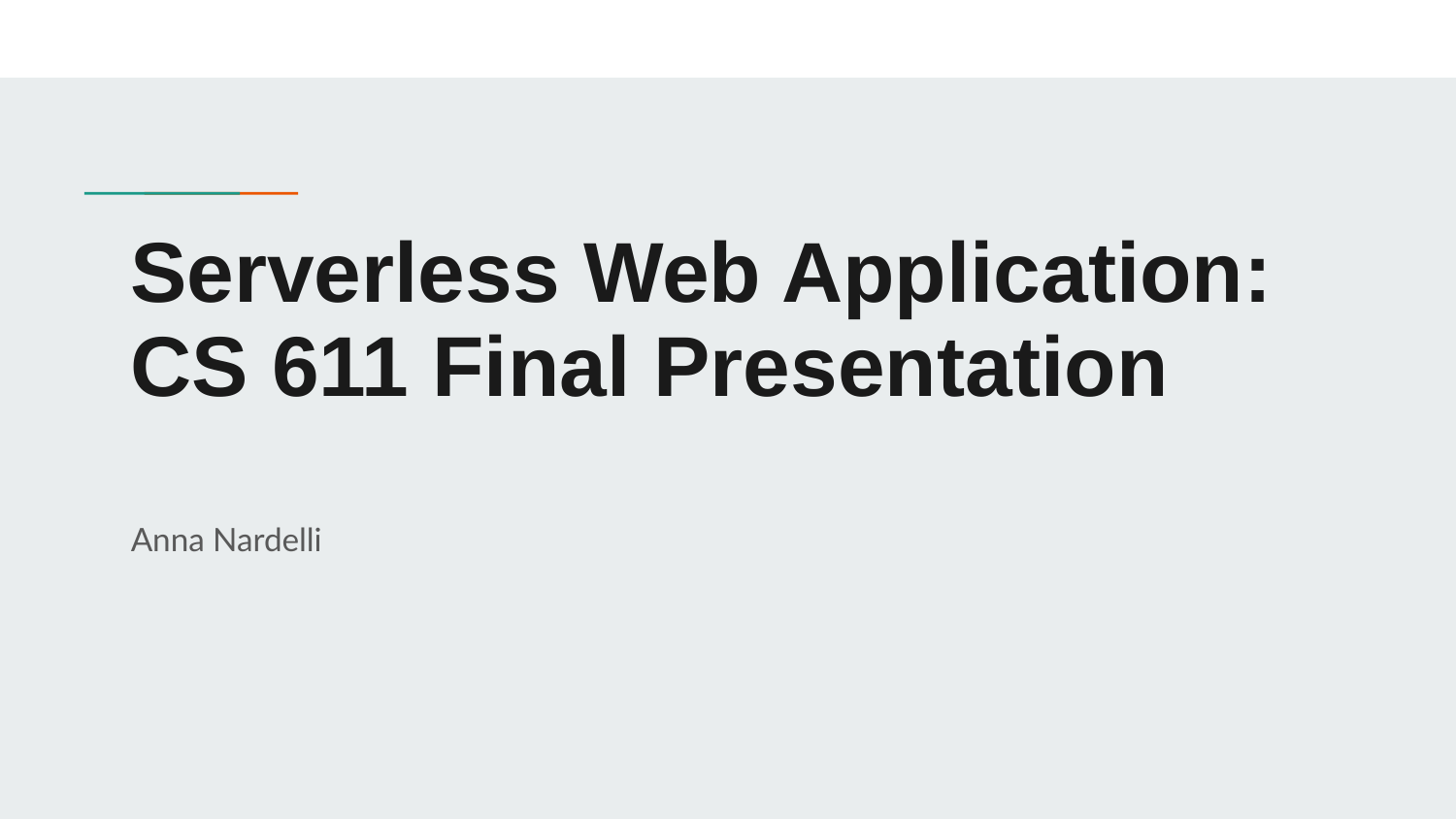

# Serverless Web Application:
CS 611 Final Presentation
Anna Nardelli